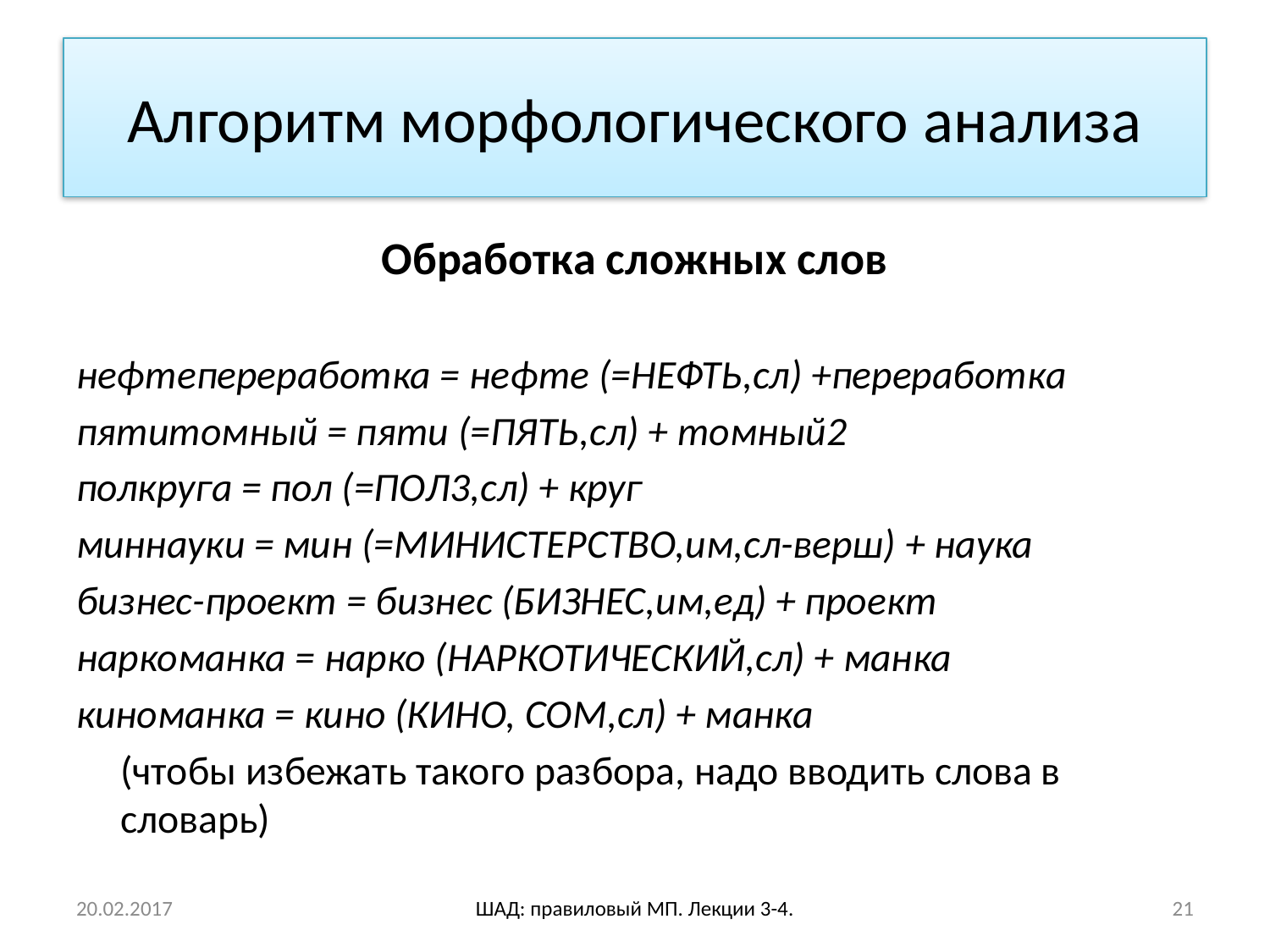

# Алгоритм морфологического анализа
Обработка сложных слов

нефтепереработка = нефте (=НЕФТЬ,сл) +переработка
пятитомный = пяти (=ПЯТЬ,сл) + томный2
полкруга = пол (=ПОЛ3,сл) + круг
миннауки = мин (=МИНИСТЕРСТВО,им,сл-верш) + наука
бизнес-проект = бизнес (БИЗНЕС,им,ед) + проект
наркоманка = нарко (НАРКОТИЧЕСКИЙ,сл) + манка
киноманка = кино (КИНО, COM,сл) + манка
	(чтобы избежать такого разбора, надо вводить слова в словарь)
20.02.2017
ШАД: правиловый МП. Лекции 3-4.
21